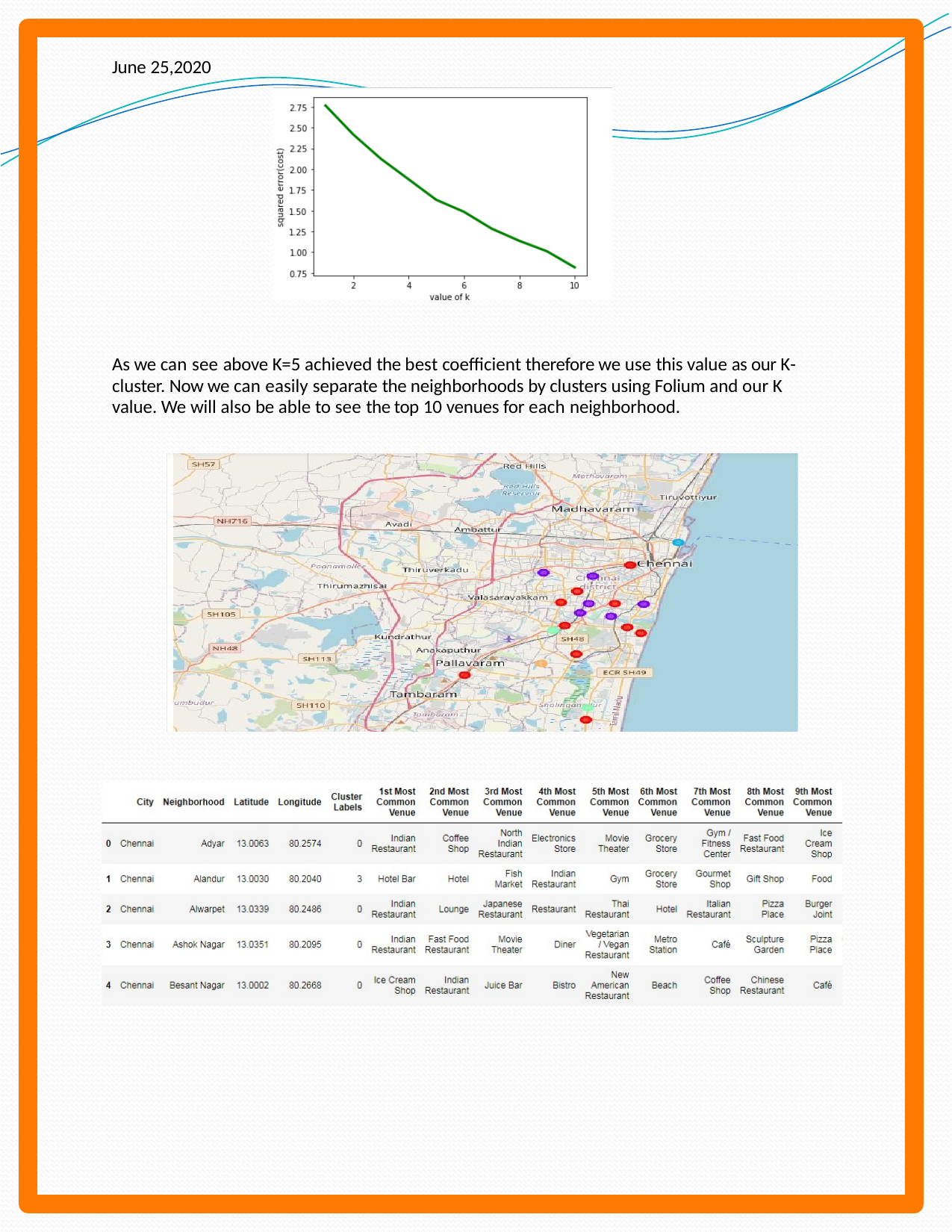

June 25,2020

As we can see above K=5 achieved the best coefficient therefore we use this value as our K-  cluster. Now we can easily separate the neighborhoods by clusters using Folium and our K  value. We will also be able to see the top 10 venues for each neighborhood.